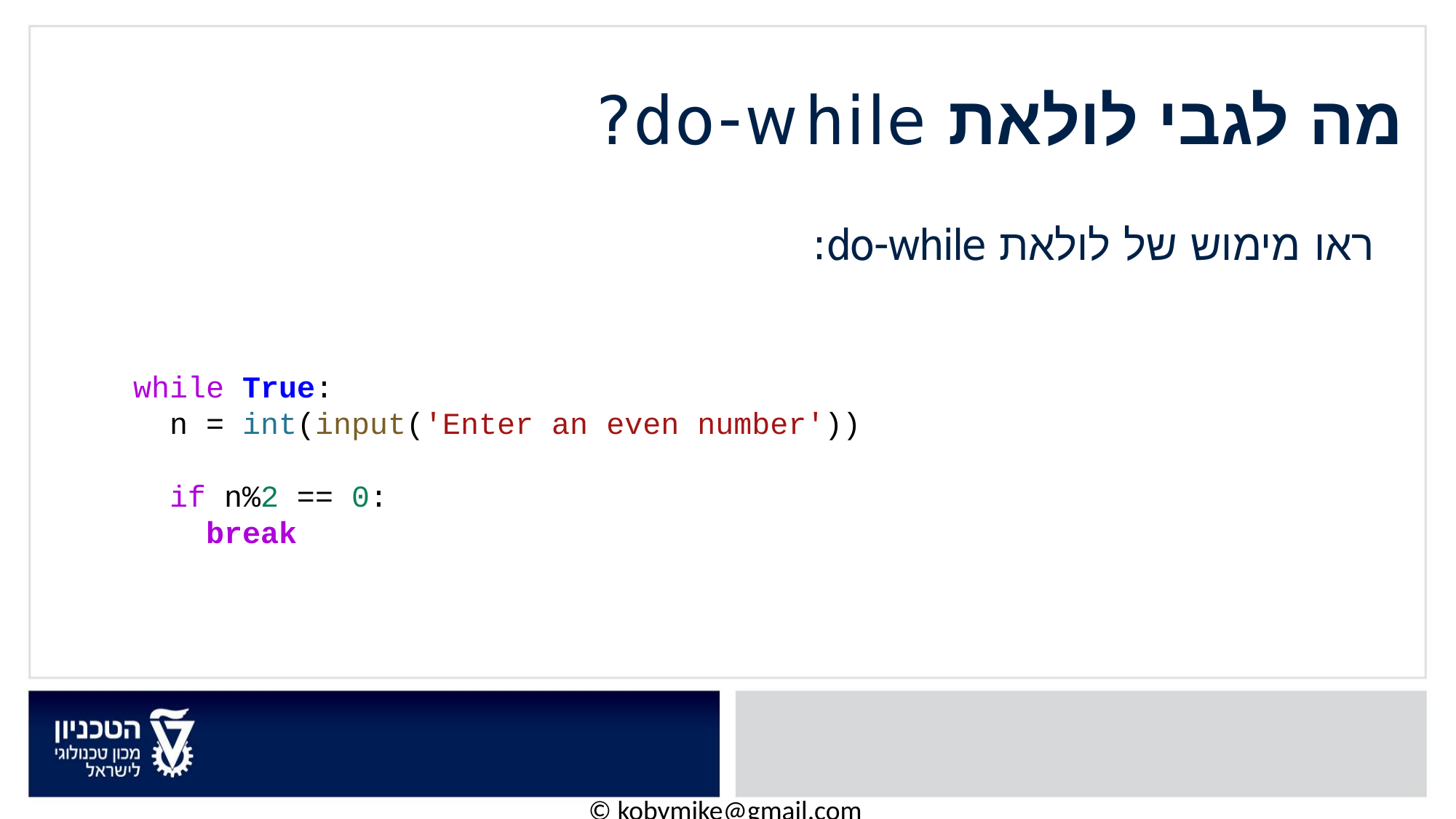

# מה לגבי לולאת do-while?
ראו מימוש של לולאת do-while:
while True:
  n = int(input('Enter an even number'))
  if n%2 == 0:
    break